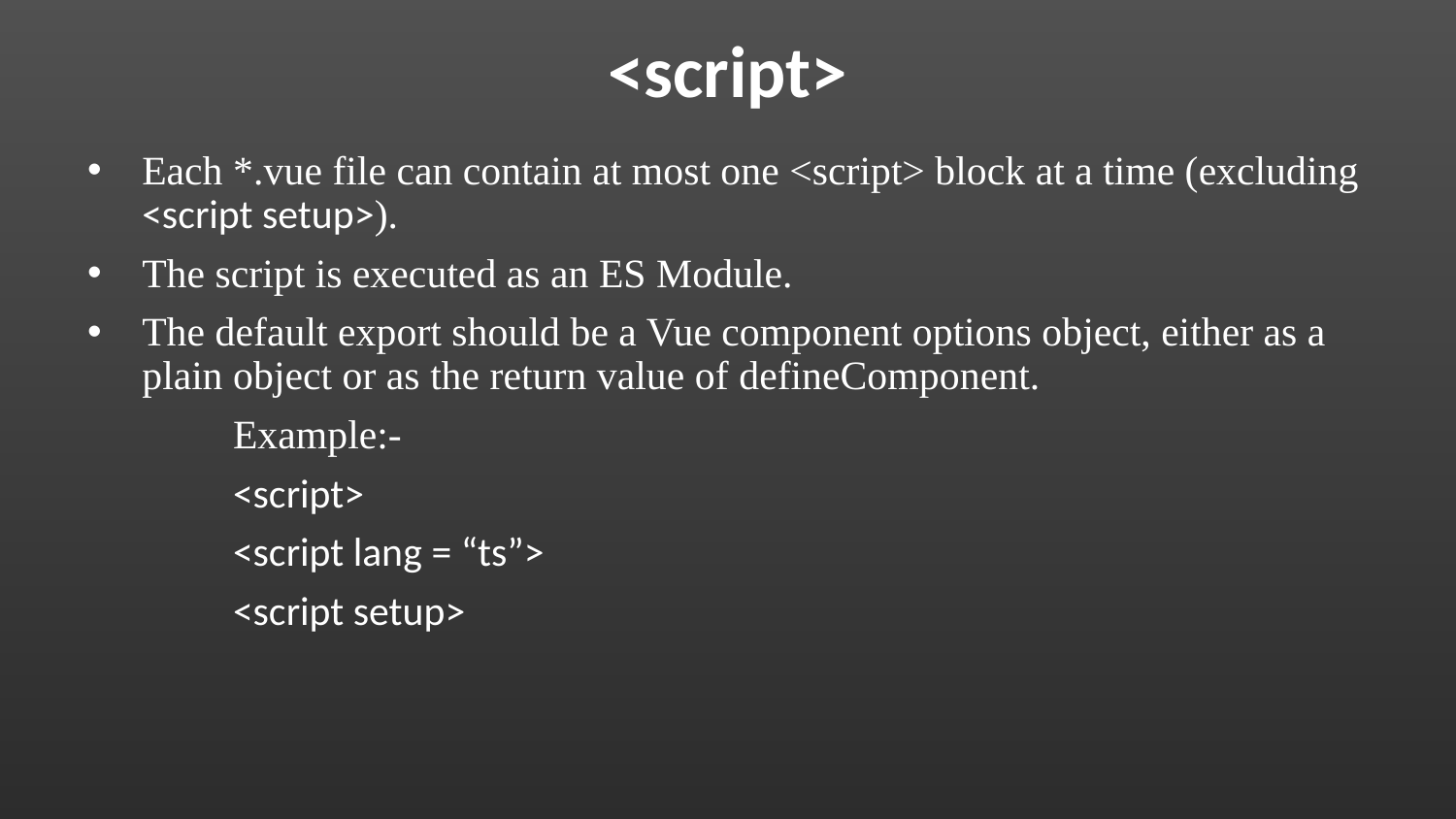

# <script>
Each *.vue file can contain at most one <script> block at a time (excluding <script setup>).
The script is executed as an ES Module.
The default export should be a Vue component options object, either as a plain object or as the return value of defineComponent.
	Example:-
	<script>
	<script lang = “ts”>
	<script setup>